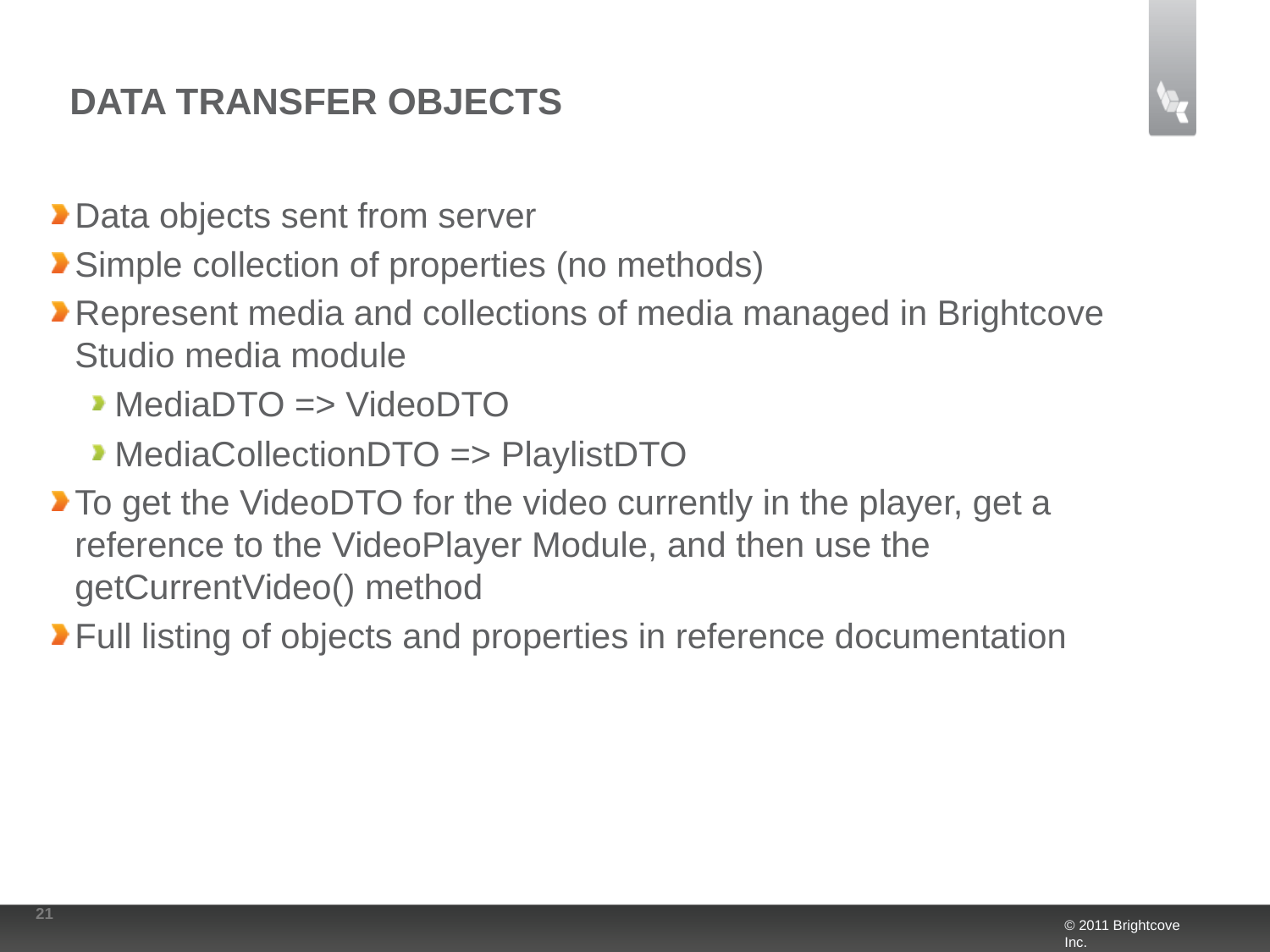

# Data Transfer Objects
Data objects sent from server
Simple collection of properties (no methods)
Represent media and collections of media managed in Brightcove Studio media module
MediaDTO => VideoDTO
MediaCollectionDTO => PlaylistDTO
To get the VideoDTO for the video currently in the player, get a reference to the VideoPlayer Module, and then use the getCurrentVideo() method
Full listing of objects and properties in reference documentation

21